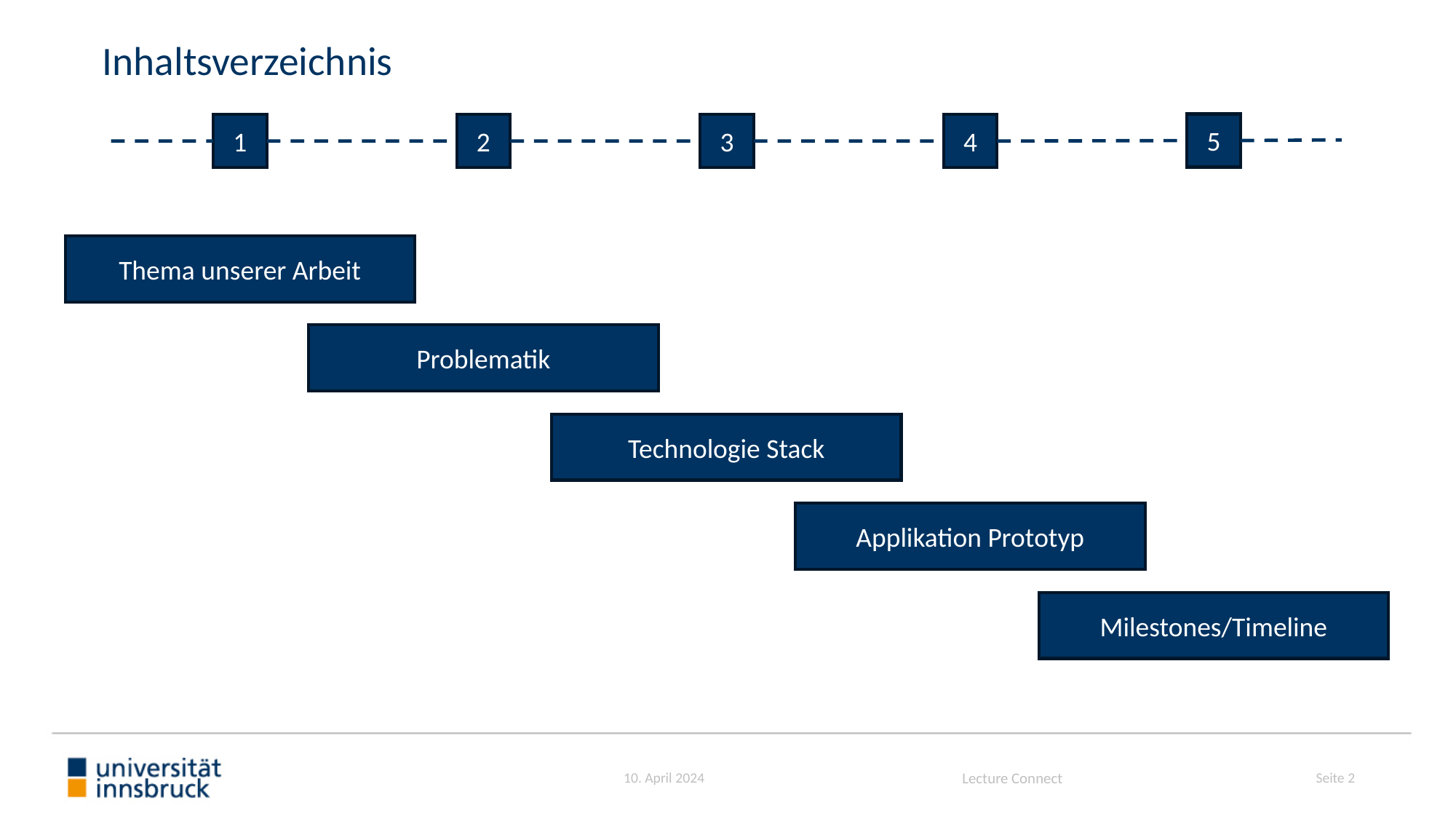

# Inhaltsverzeichnis
5
1
2
3
4

Thema unserer Arbeit
Problematik
Technologie Stack
Applikation Prototyp
Milestones/Timeline
Seite 2
10. April 2024
Lecture Connect